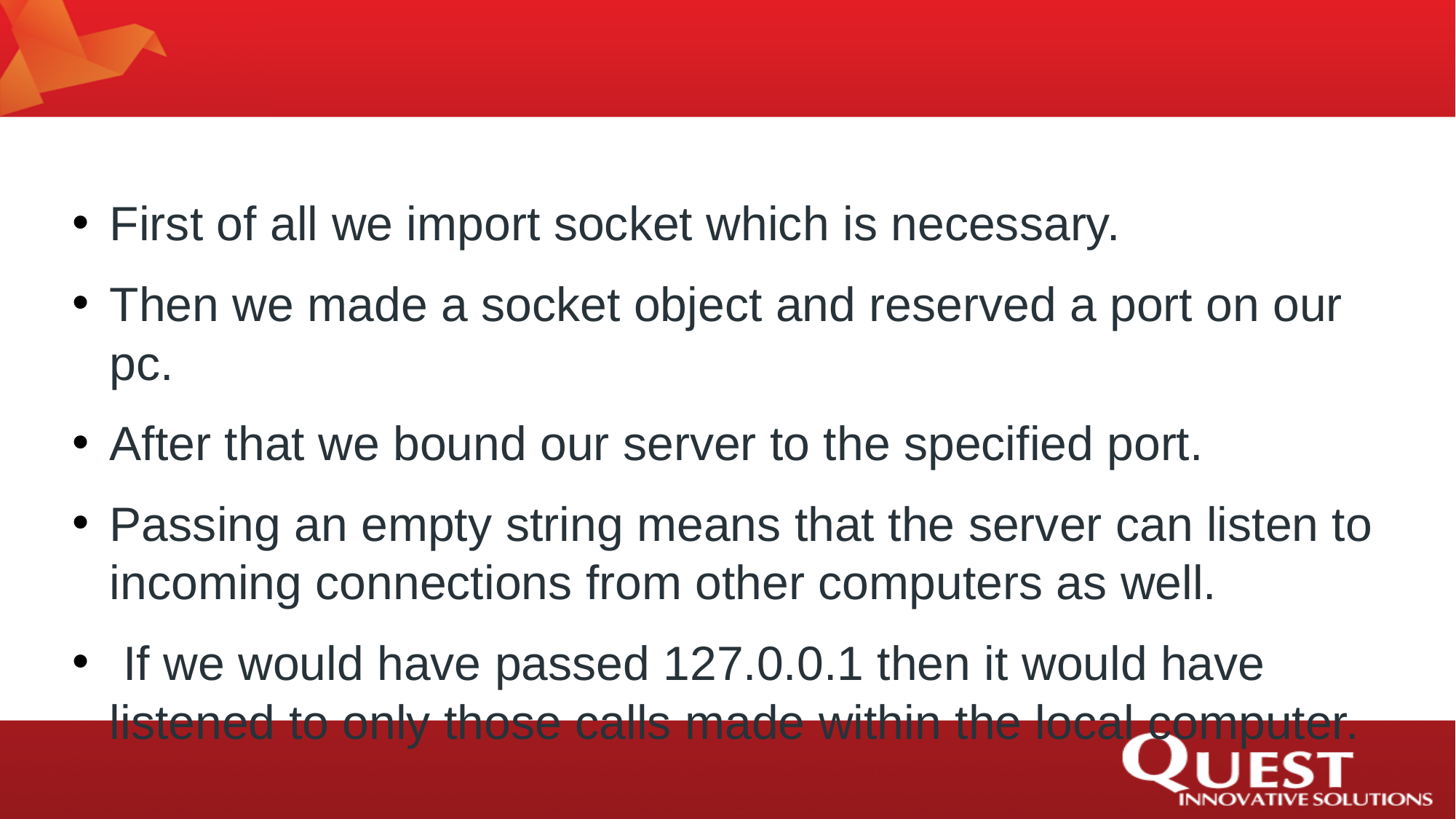

#
First of all we import socket which is necessary.
Then we made a socket object and reserved a port on our pc.
After that we bound our server to the specified port.
Passing an empty string means that the server can listen to incoming connections from other computers as well.
 If we would have passed 127.0.0.1 then it would have listened to only those calls made within the local computer.